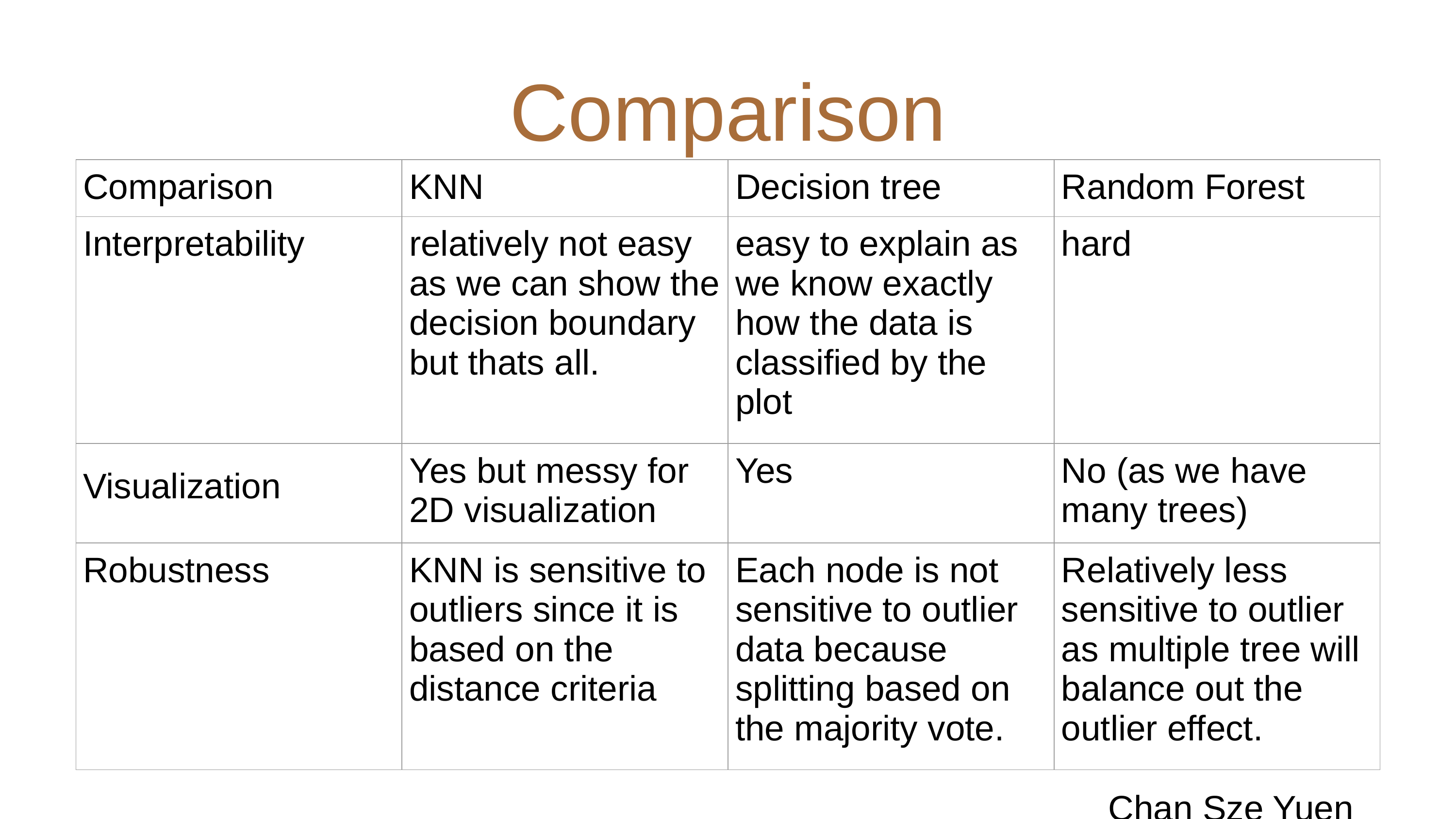

Comparison
| Comparison | KNN | Decision tree | Random Forest |
| --- | --- | --- | --- |
| Interpretability | relatively not easy as we can show the decision boundary but thats all. | easy to explain as we know exactly how the data is classified by the plot | hard |
| Visualization | Yes but messy for 2D visualization | Yes | No (as we have many trees) |
| Robustness | KNN is sensitive to outliers since it is based on the distance criteria | Each node is not sensitive to outlier data because splitting based on the majority vote. | Relatively less sensitive to outlier as multiple tree will balance out the outlier effect. |
 Chan Sze Yuen 1155127616